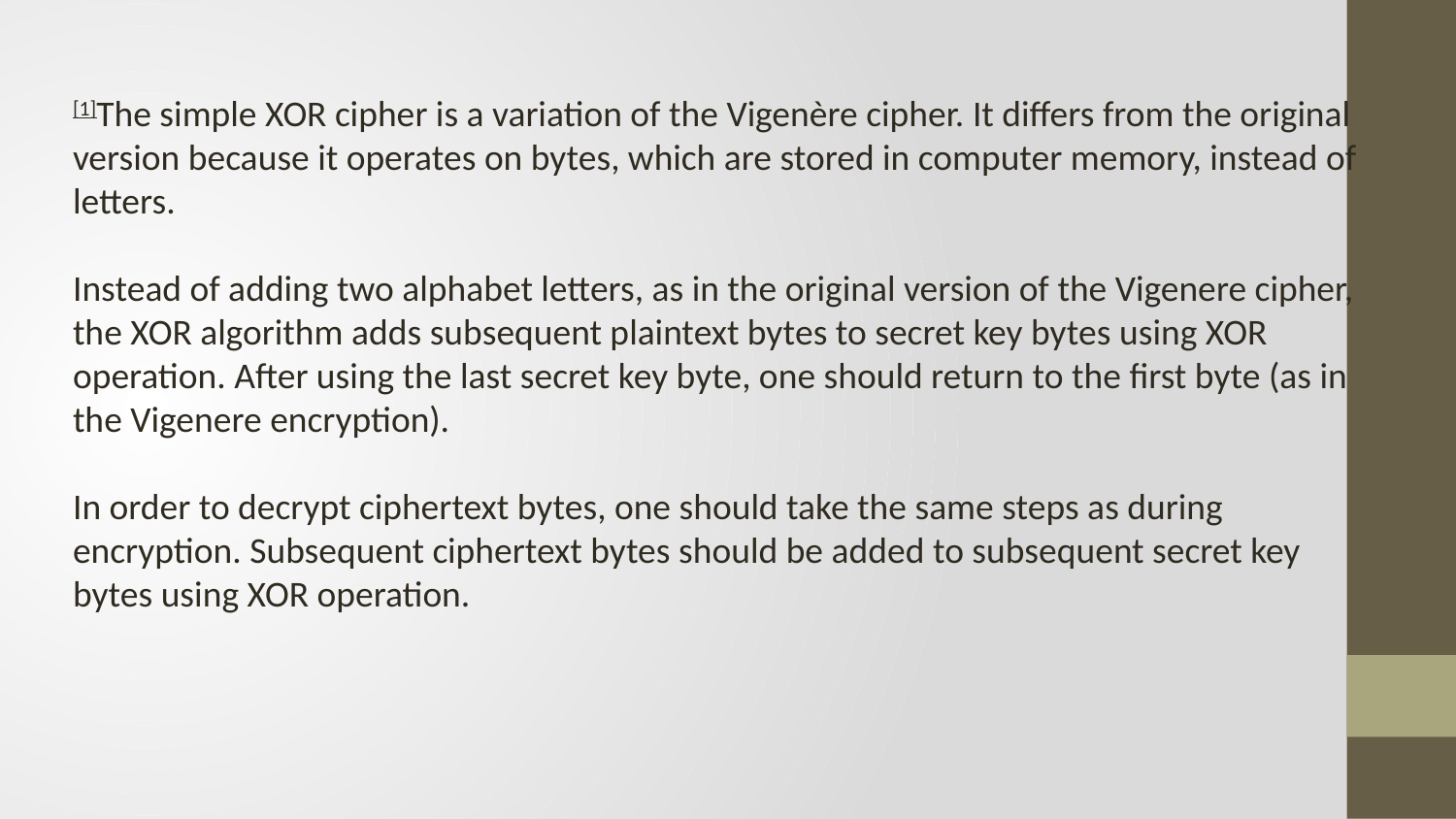

[1]The simple XOR cipher is a variation of the Vigenère cipher. It differs from the original version because it operates on bytes, which are stored in computer memory, instead of letters.

Instead of adding two alphabet letters, as in the original version of the Vigenere cipher, the XOR algorithm adds subsequent plaintext bytes to secret key bytes using XOR operation. After using the last secret key byte, one should return to the first byte (as in the Vigenere encryption).

In order to decrypt ciphertext bytes, one should take the same steps as during encryption. Subsequent ciphertext bytes should be added to subsequent secret key bytes using XOR operation.